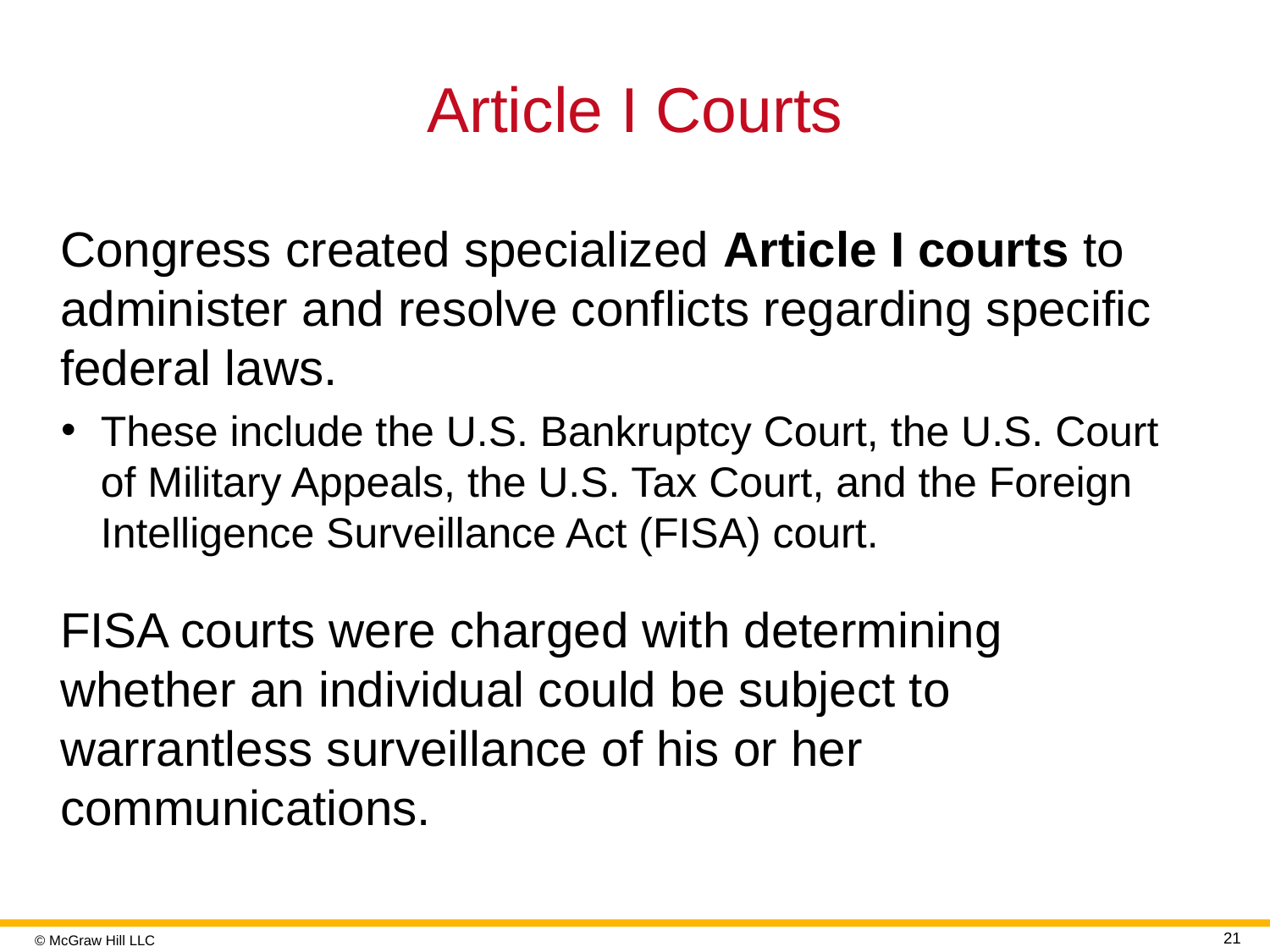

# Article I Courts
Congress created specialized Article I courts to administer and resolve conflicts regarding specific federal laws.
These include the U.S. Bankruptcy Court, the U.S. Court of Military Appeals, the U.S. Tax Court, and the Foreign Intelligence Surveillance Act (FISA) court.
FISA courts were charged with determining whether an individual could be subject to warrantless surveillance of his or her communications.
21